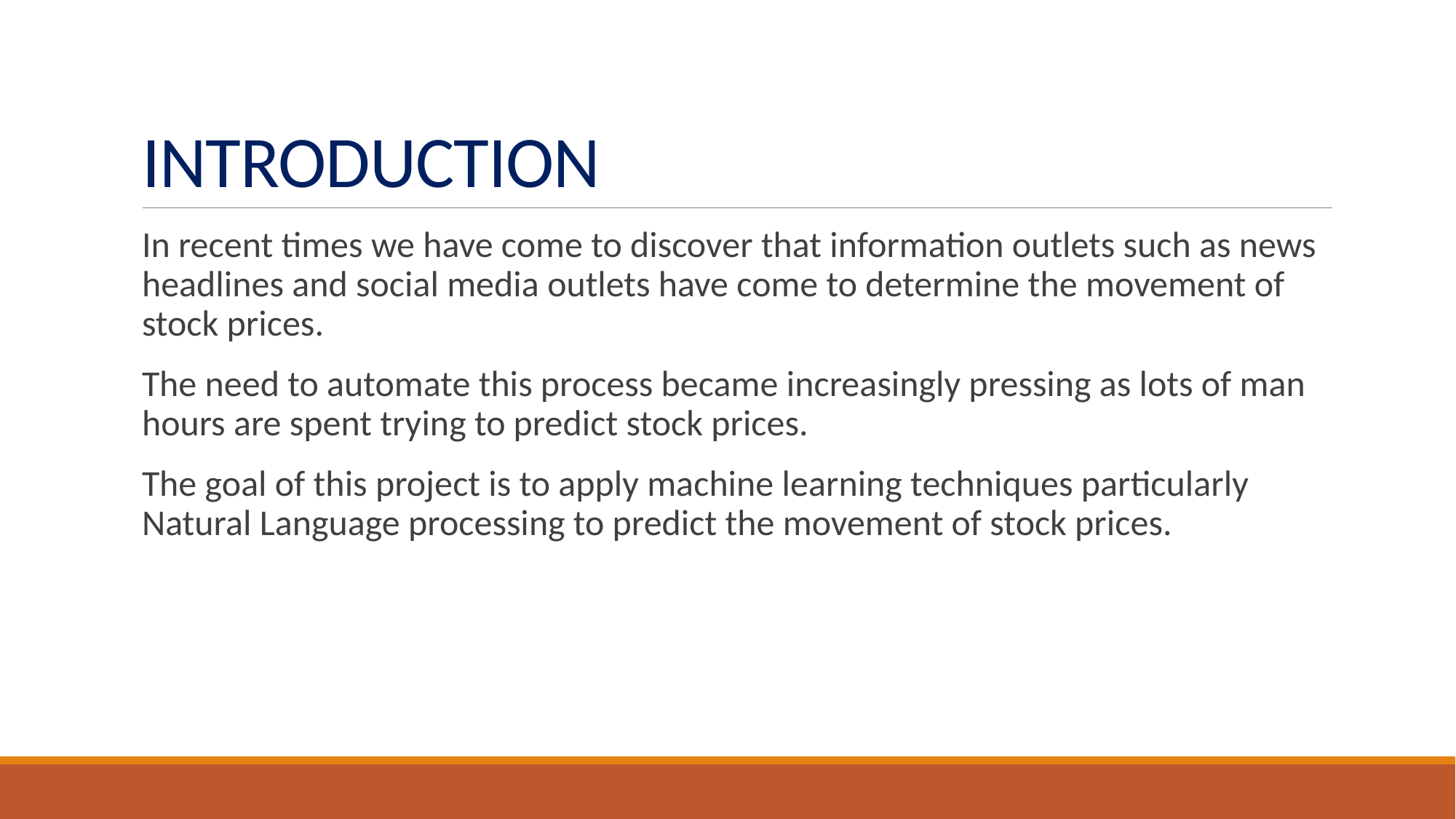

# INTRODUCTION
In recent times we have come to discover that information outlets such as news headlines and social media outlets have come to determine the movement of stock prices.
The need to automate this process became increasingly pressing as lots of man hours are spent trying to predict stock prices.
The goal of this project is to apply machine learning techniques particularly Natural Language processing to predict the movement of stock prices.